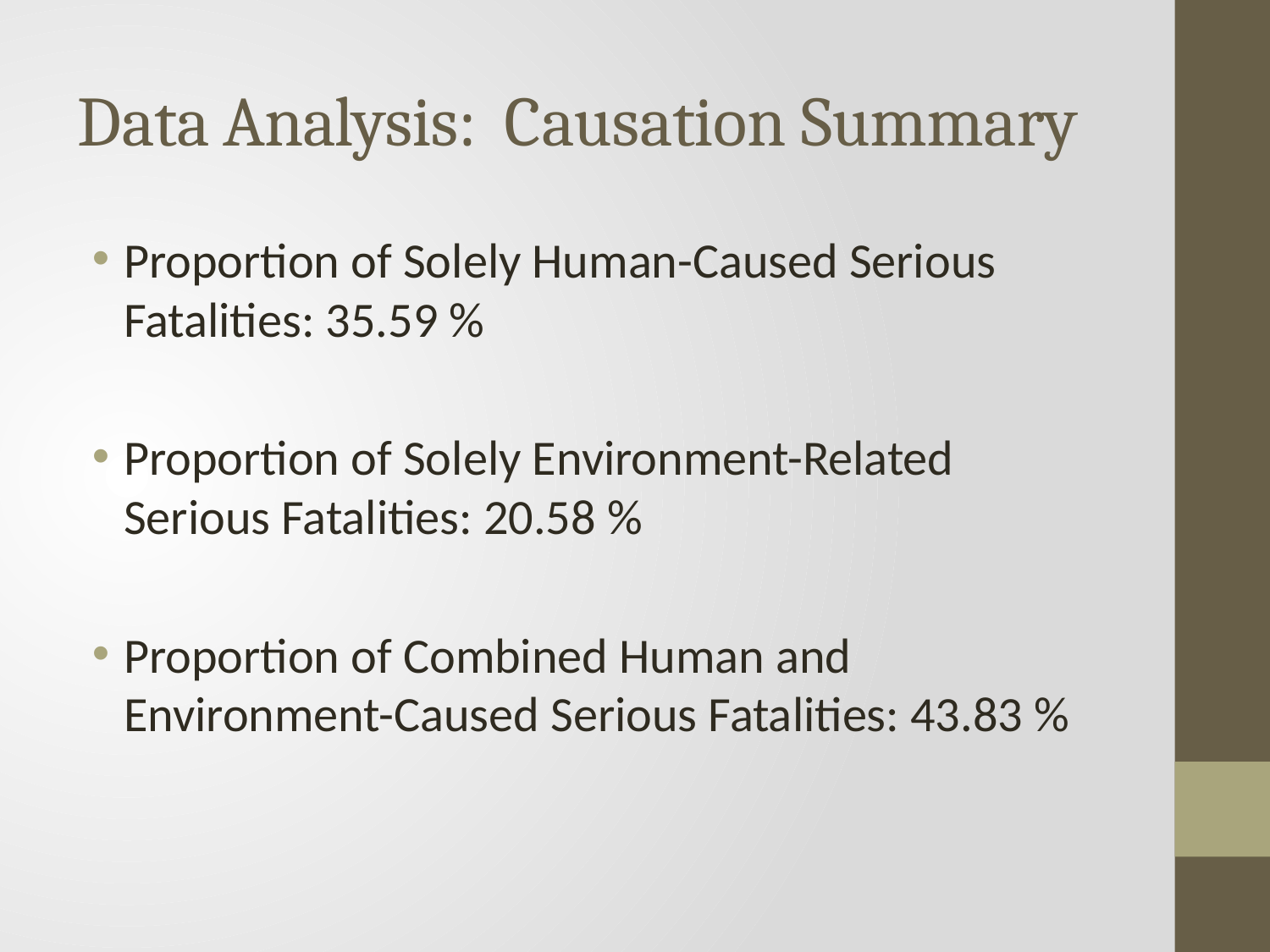

# Data Analysis:  Causation Summary
Proportion of Solely Human-Caused Serious Fatalities: 35.59 %

Proportion of Solely Environment-Related Serious Fatalities: 20.58 %

Proportion of Combined Human and Environment-Caused Serious Fatalities: 43.83 %